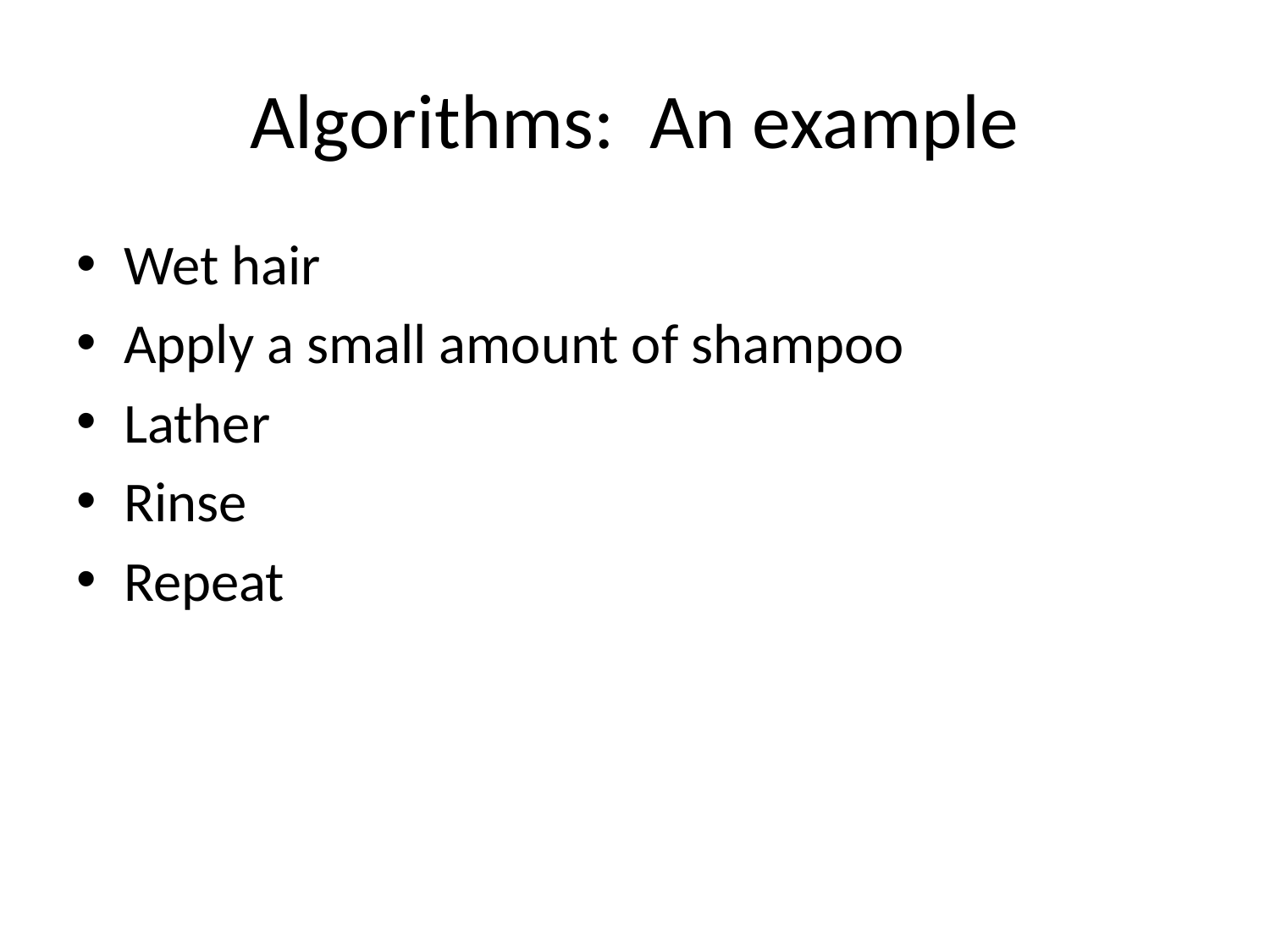

# Algorithms:  An example
Wet hair
Apply a small amount of shampoo
Lather
Rinse
Repeat